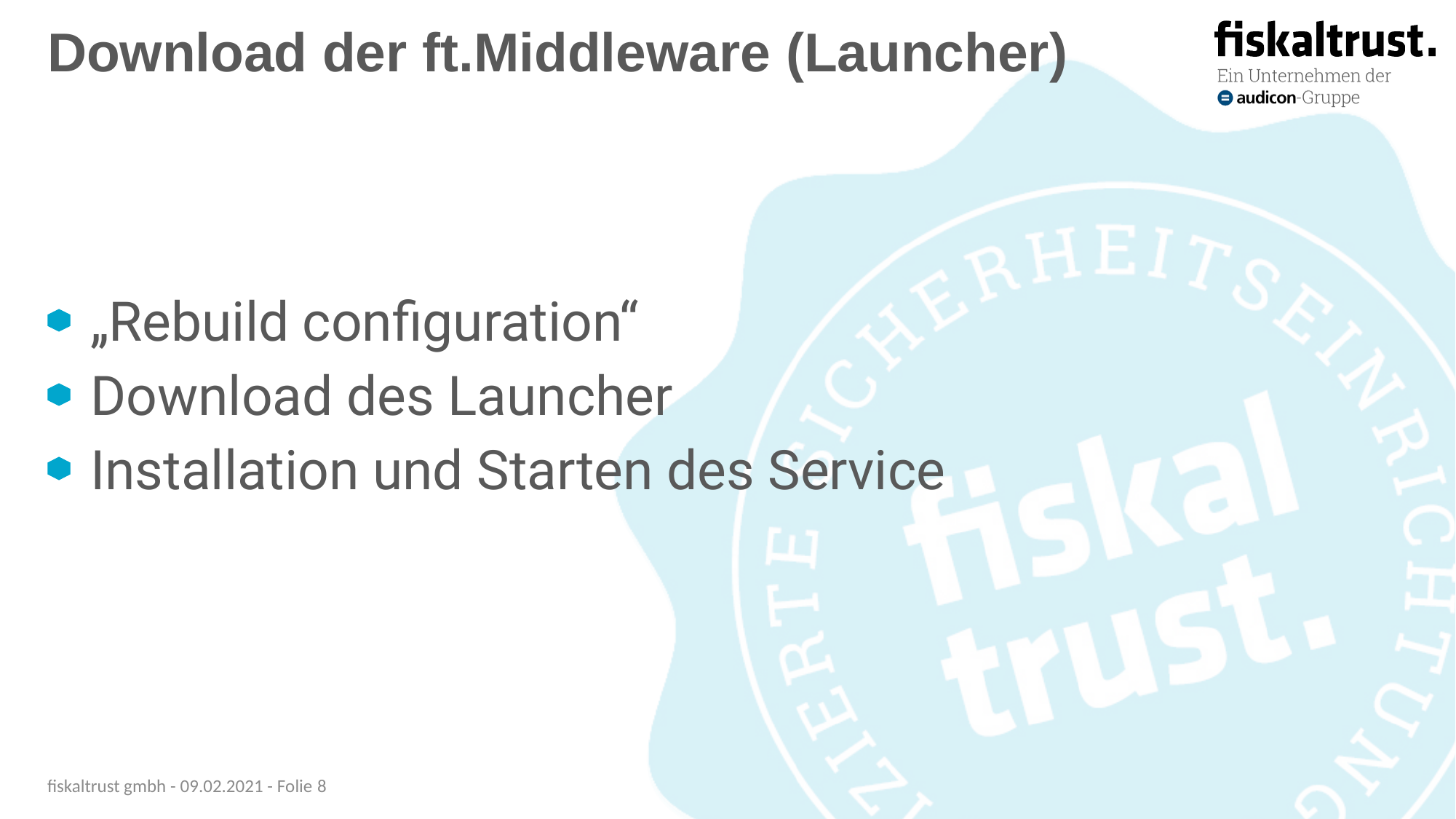

# Download der ft.Middleware (Launcher)

„Rebuild configuration“
Download des Launcher
Installation und Starten des Service
fiskaltrust gmbh - 09.02.2021 - Folie 8